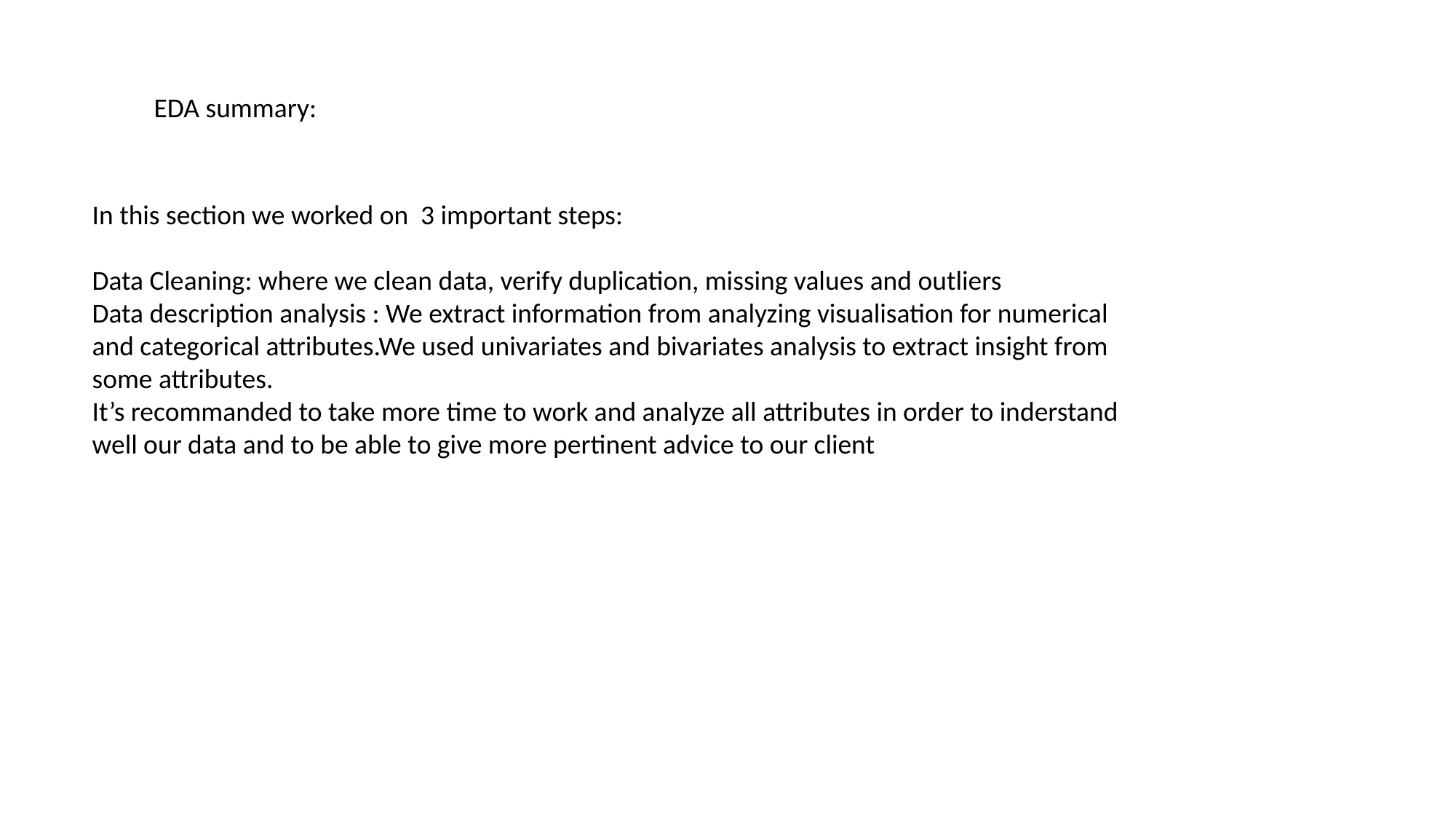

EDA summary:
In this section we worked on  3 important steps:

Data Cleaning: where we clean data, verify duplication, missing values and outliers
Data description analysis : We extract information from analyzing visualisation for numerical and categorical attributes.We used univariates and bivariates analysis to extract insight from some attributes.
It’s recommanded to take more time to work and analyze all attributes in order to inderstand well our data and to be able to give more pertinent advice to our client